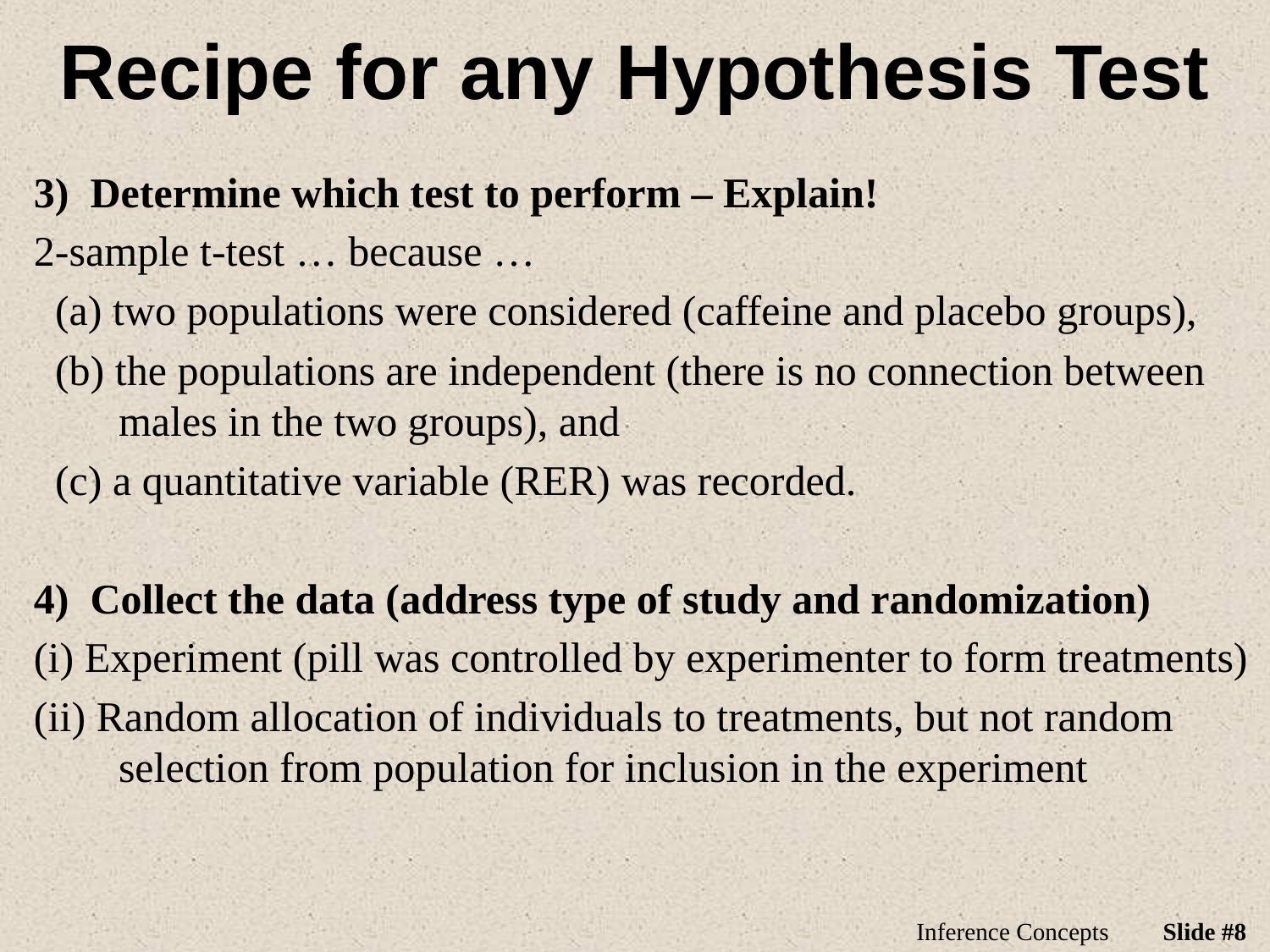

# Recipe for any Hypothesis Test
3)  Determine which test to perform – Explain!
2-sample t-test … because …
  (a) two populations were considered (caffeine and placebo groups),
  (b) the populations are independent (there is no connection between males in the two groups), and
  (c) a quantitative variable (RER) was recorded.

4)  Collect the data (address type of study and randomization)
(i) Experiment (pill was controlled by experimenter to form treatments)
(ii) Random allocation of individuals to treatments, but not random selection from population for inclusion in the experiment
Inference Concepts
Slide #8